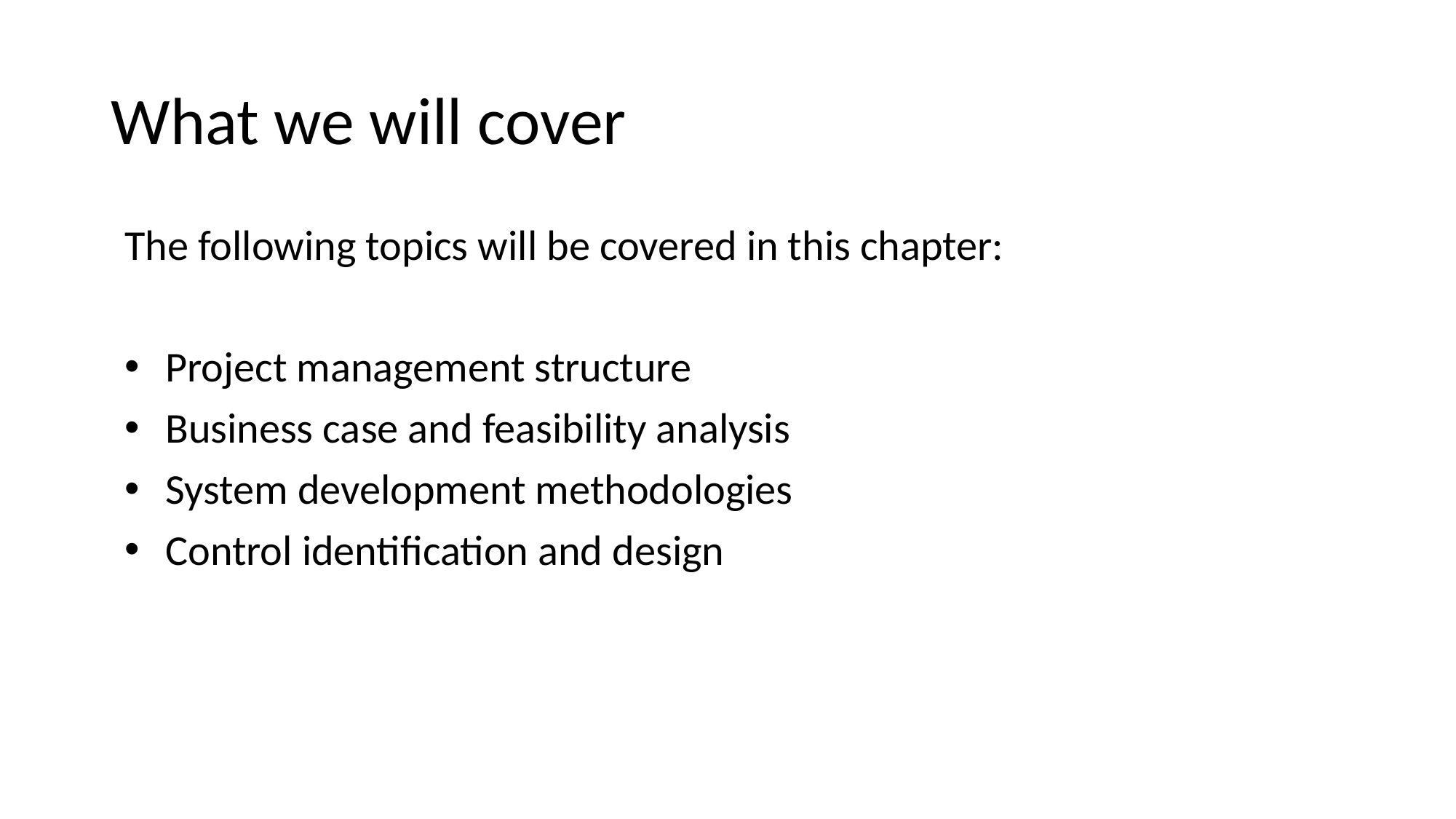

# What we will cover
The following topics will be covered in this chapter:

Project management structure
Business case and feasibility analysis
System development methodologies
Control identification and design